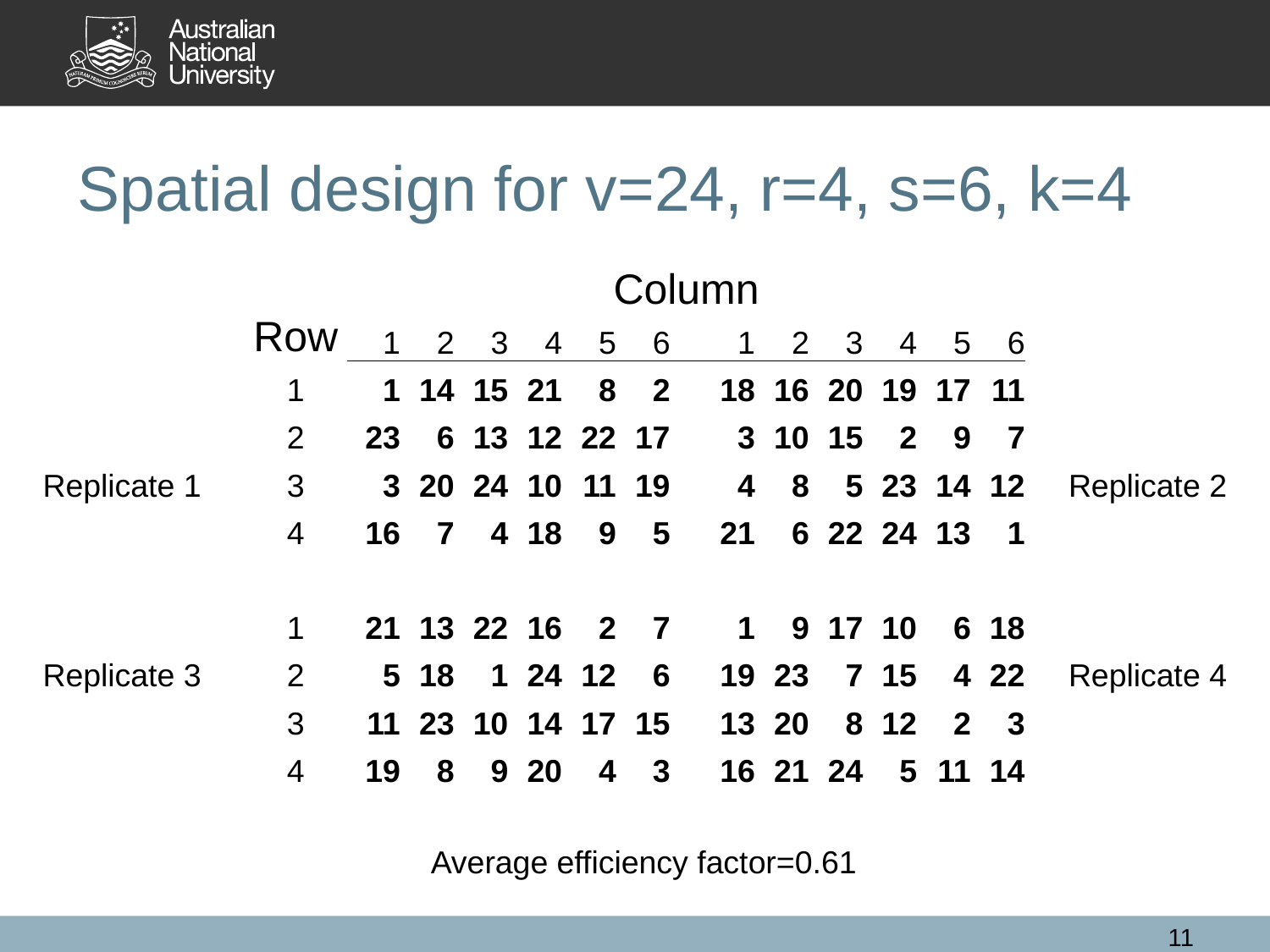

# Spatial design for v=24, r=4, s=6, k=4
|  |  | Column |  |  |  |  |  |  |  |  |  |  |  |  |  |
| --- | --- | --- | --- | --- | --- | --- | --- | --- | --- | --- | --- | --- | --- | --- | --- |
|  | Row | 1 | 2 | 3 | 4 | 5 | 6 |  | 1 | 2 | 3 | 4 | 5 | 6 |  |
|  | 1 | 1 | 14 | 15 | 21 | 8 | 2 |  | 18 | 16 | 20 | 19 | 17 | 11 |  |
|  | 2 | 23 | 6 | 13 | 12 | 22 | 17 |  | 3 | 10 | 15 | 2 | 9 | 7 |  |
| Replicate 1 | 3 | 3 | 20 | 24 | 10 | 11 | 19 |  | 4 | 8 | 5 | 23 | 14 | 12 | Replicate 2 |
|  | 4 | 16 | 7 | 4 | 18 | 9 | 5 |  | 21 | 6 | 22 | 24 | 13 | 1 |  |
|  |  |  |  |  |  |  |  |  |  |  |  |  |  |  |  |
|  | 1 | 21 | 13 | 22 | 16 | 2 | 7 |  | 1 | 9 | 17 | 10 | 6 | 18 |  |
| Replicate 3 | 2 | 5 | 18 | 1 | 24 | 12 | 6 |  | 19 | 23 | 7 | 15 | 4 | 22 | Replicate 4 |
|  | 3 | 11 | 23 | 10 | 14 | 17 | 15 |  | 13 | 20 | 8 | 12 | 2 | 3 |  |
|  | 4 | 19 | 8 | 9 | 20 | 4 | 3 |  | 16 | 21 | 24 | 5 | 11 | 14 |  |
|  |  |  |  |  |  |  |  |  |  |  |  |  |  |  |  |
Average efficiency factor=0.61
11